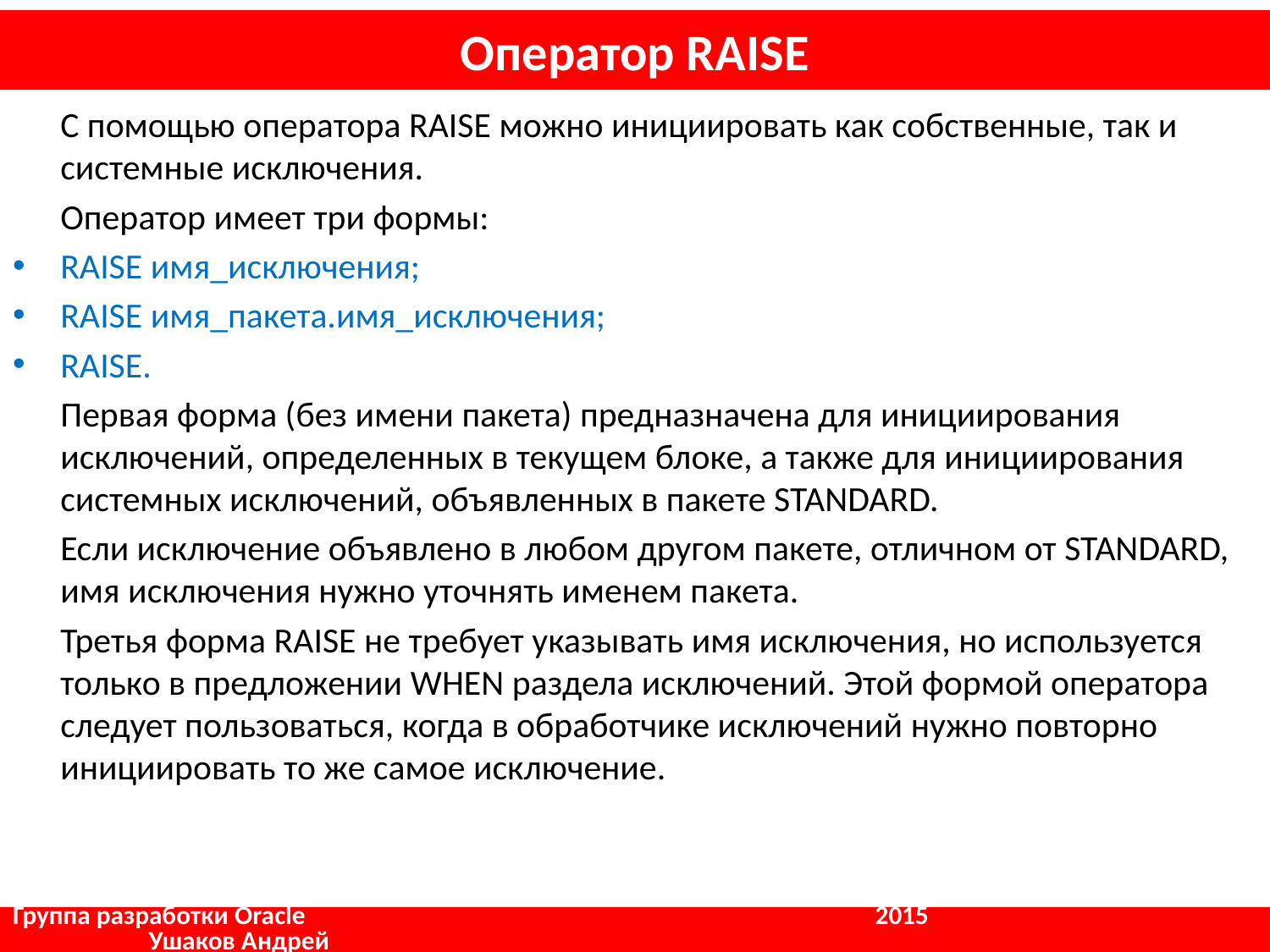

# Оператор RAISE
	С помощью оператора RAISE можно инициировать как собственные, так и системные исключения.
	Оператор имеет три формы:
RAISE имя_исключения;
RAISE имя_пакета.имя_исключения;
RAISE.
	Первая форма (без имени пакета) предназначена для инициирования исключений, определенных в текущем блоке, а также для инициирования системных исключений, объявленных в пакете STANDARD.
	Если исключение объявлено в любом другом пакете, отличном от STANDARD, имя исключения нужно уточнять именем пакета.
	Третья форма RAISE не требует указывать имя исключения, но используется только в предложении WHEN раздела исключений. Этой формой оператора следует пользоваться, когда в обработчике исключений нужно повторно инициировать то же самое исключение.

Группа разработки Oracle				                 2015		                                         Ушаков Андрей